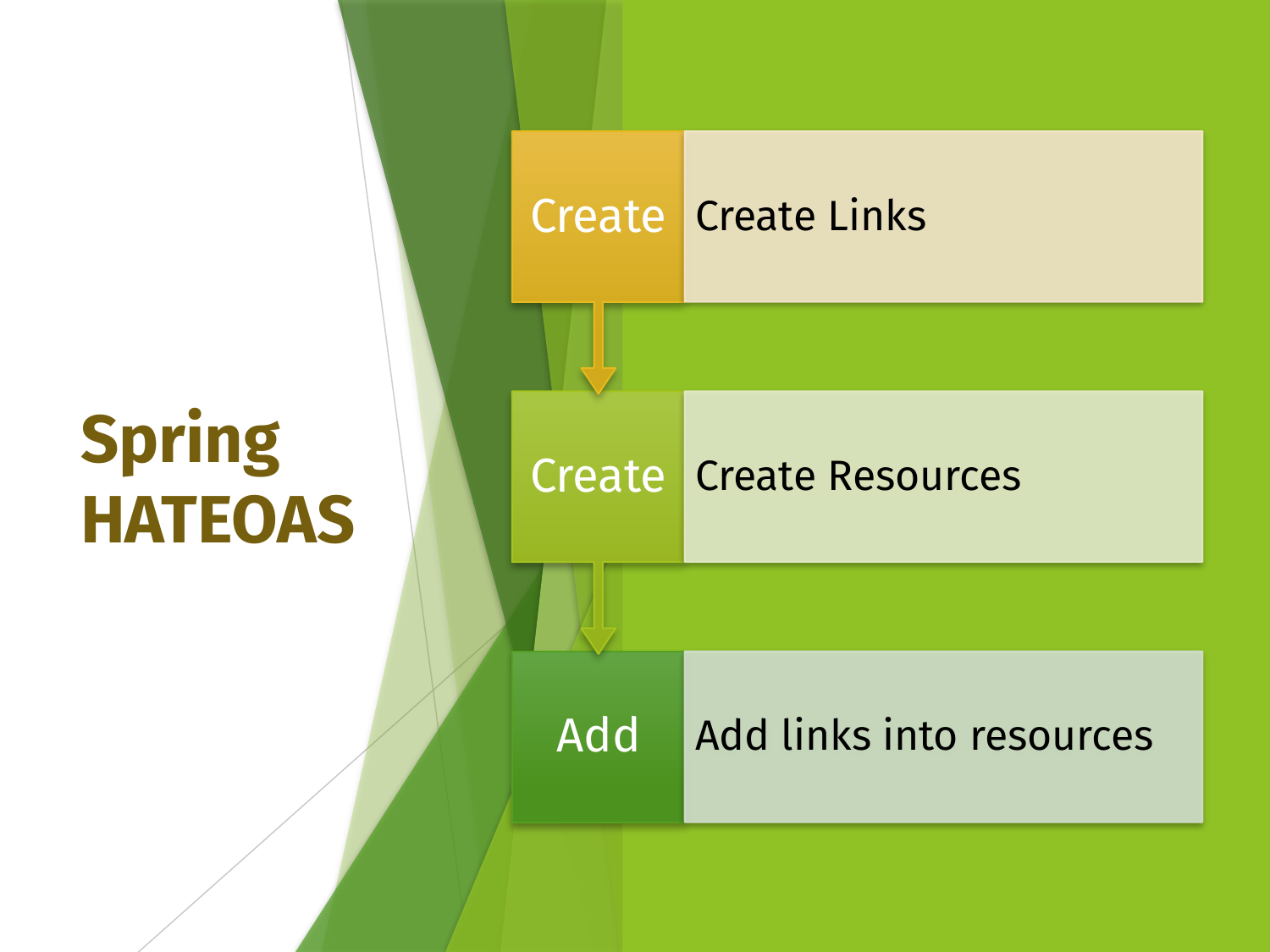

Add
Add links into resources
Create
Create Resources
Create
Create Links
# Spring HATEOAS